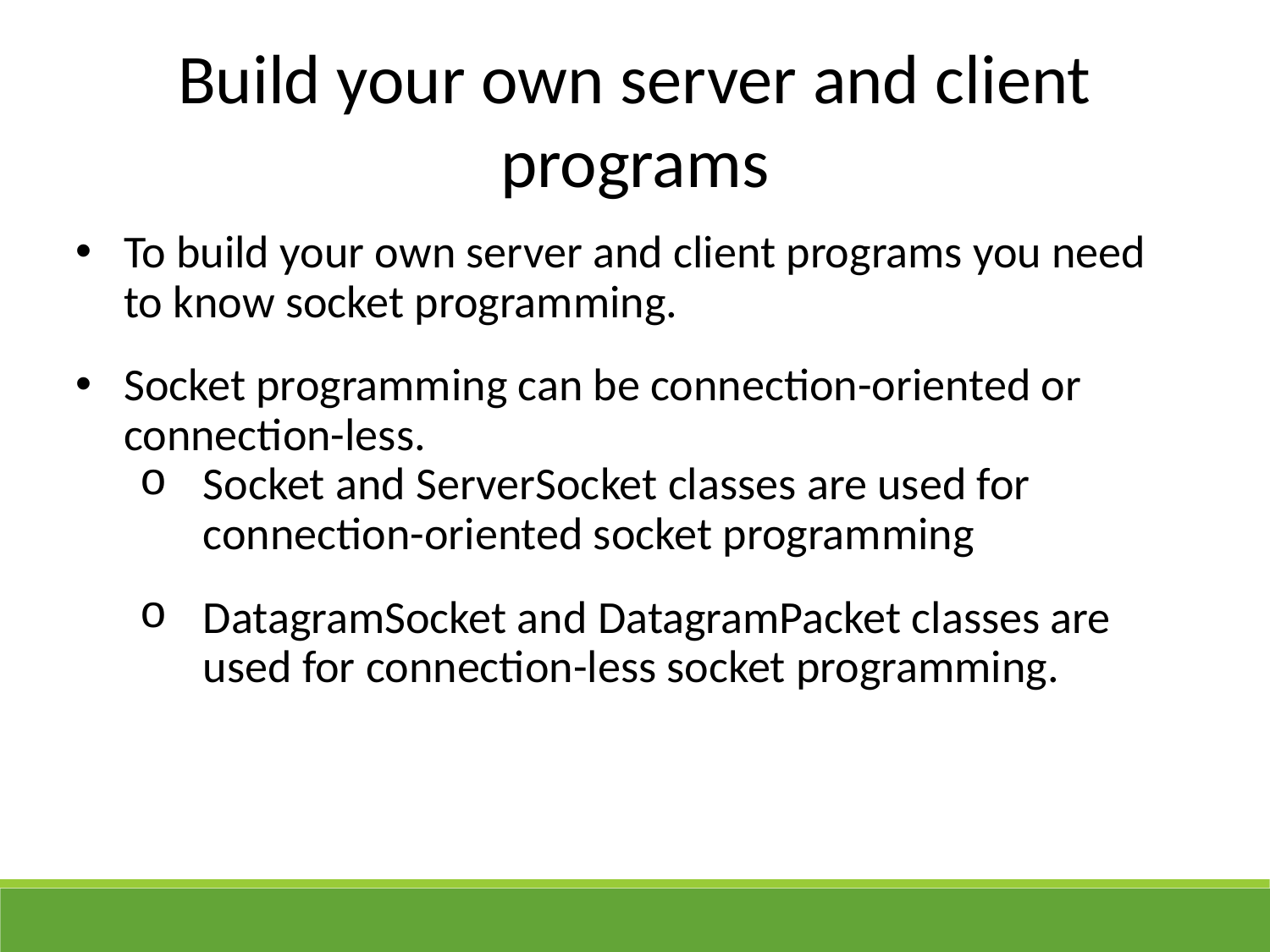

Build your own server and client programs
To build your own server and client programs you need to know socket programming.

Socket programming can be connection-oriented or connection-less.
Socket and ServerSocket classes are used for connection-oriented socket programming

DatagramSocket and DatagramPacket classes are used for connection-less socket programming.